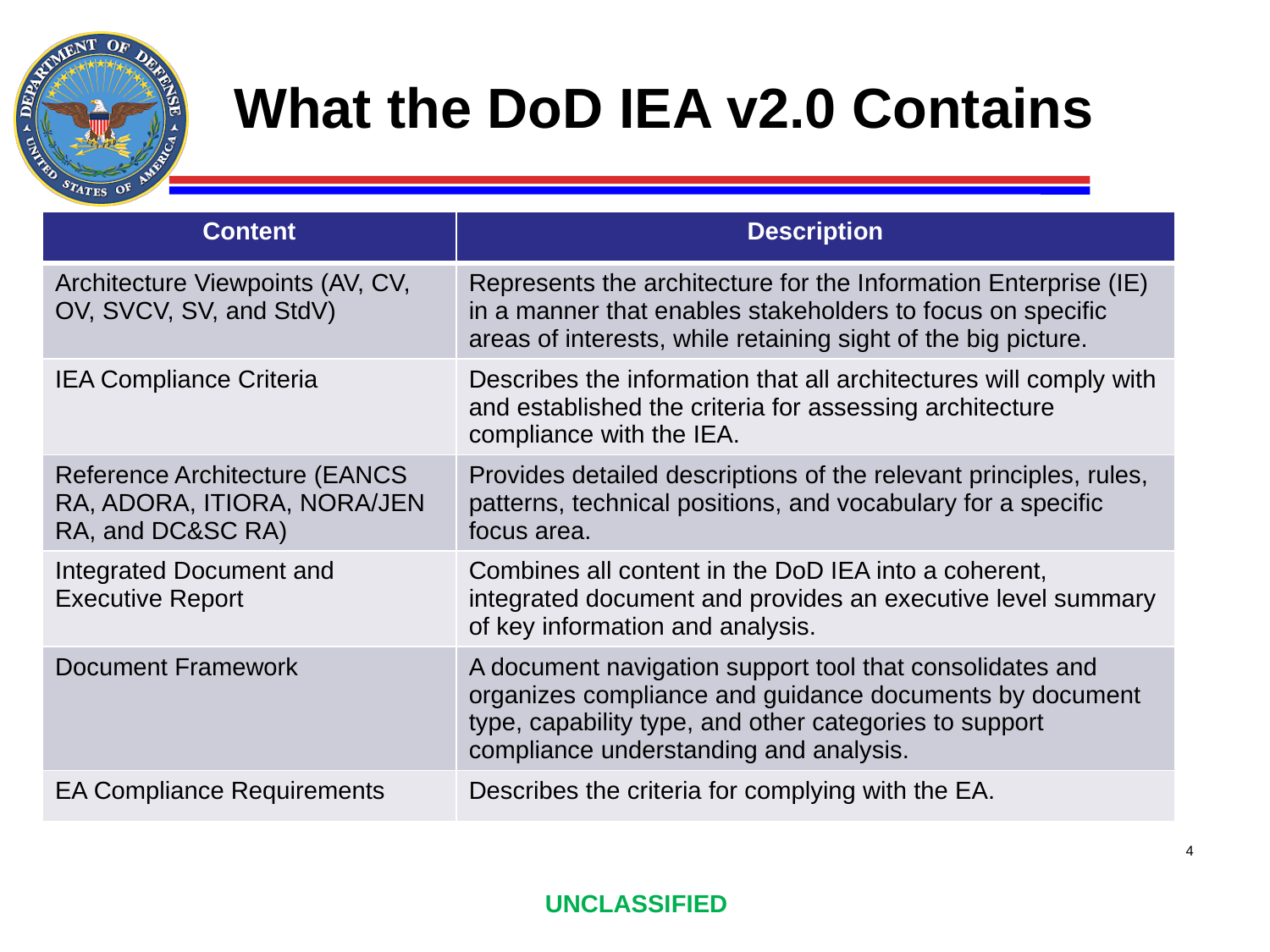

# What the DoD IEA v2.0 Contains
| Content | Description |
| --- | --- |
| Architecture Viewpoints (AV, CV, OV, SVCV, SV, and StdV) | Represents the architecture for the Information Enterprise (IE) in a manner that enables stakeholders to focus on specific areas of interests, while retaining sight of the big picture. |
| IEA Compliance Criteria | Describes the information that all architectures will comply with and established the criteria for assessing architecture compliance with the IEA. |
| Reference Architecture (EANCS RA, ADORA, ITIORA, NORA/JEN RA, and DC&SC RA) | Provides detailed descriptions of the relevant principles, rules, patterns, technical positions, and vocabulary for a specific focus area. |
| Integrated Document and Executive Report | Combines all content in the DoD IEA into a coherent, integrated document and provides an executive level summary of key information and analysis. |
| Document Framework | A document navigation support tool that consolidates and organizes compliance and guidance documents by document type, capability type, and other categories to support compliance understanding and analysis. |
| EA Compliance Requirements | Describes the criteria for complying with the EA. |
4